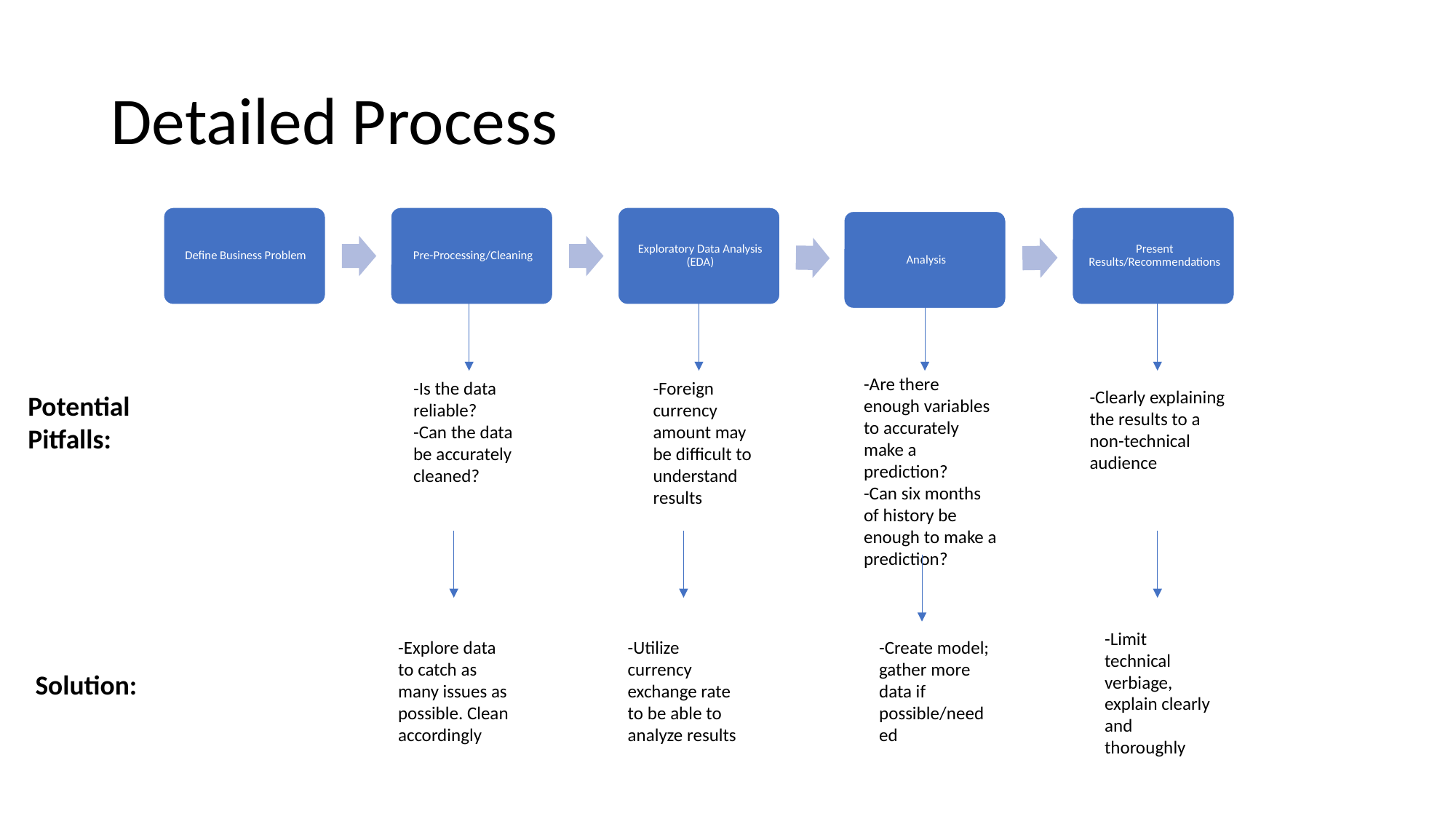

# Detailed Process
Define Business Problem

Pre-Processing/Cleaning

Exploratory Data Analysis (EDA)

Analysis

Present Results/Recommendations
-Are there enough variables to accurately make a prediction?
-Can six months of history be enough to make a prediction?
-Is the data reliable?
-Can the data be accurately cleaned?

-Foreign currency amount may be difficult to understand results
-Clearly explaining the results to a non-technical audience
Potential Pitfalls:
-Limit technical verbiage, explain clearly and thoroughly
-Explore data to catch as many issues as possible. Clean accordingly
-Utilize currency exchange rate to be able to analyze results
-Create model; gather more data if possible/needed
Solution: